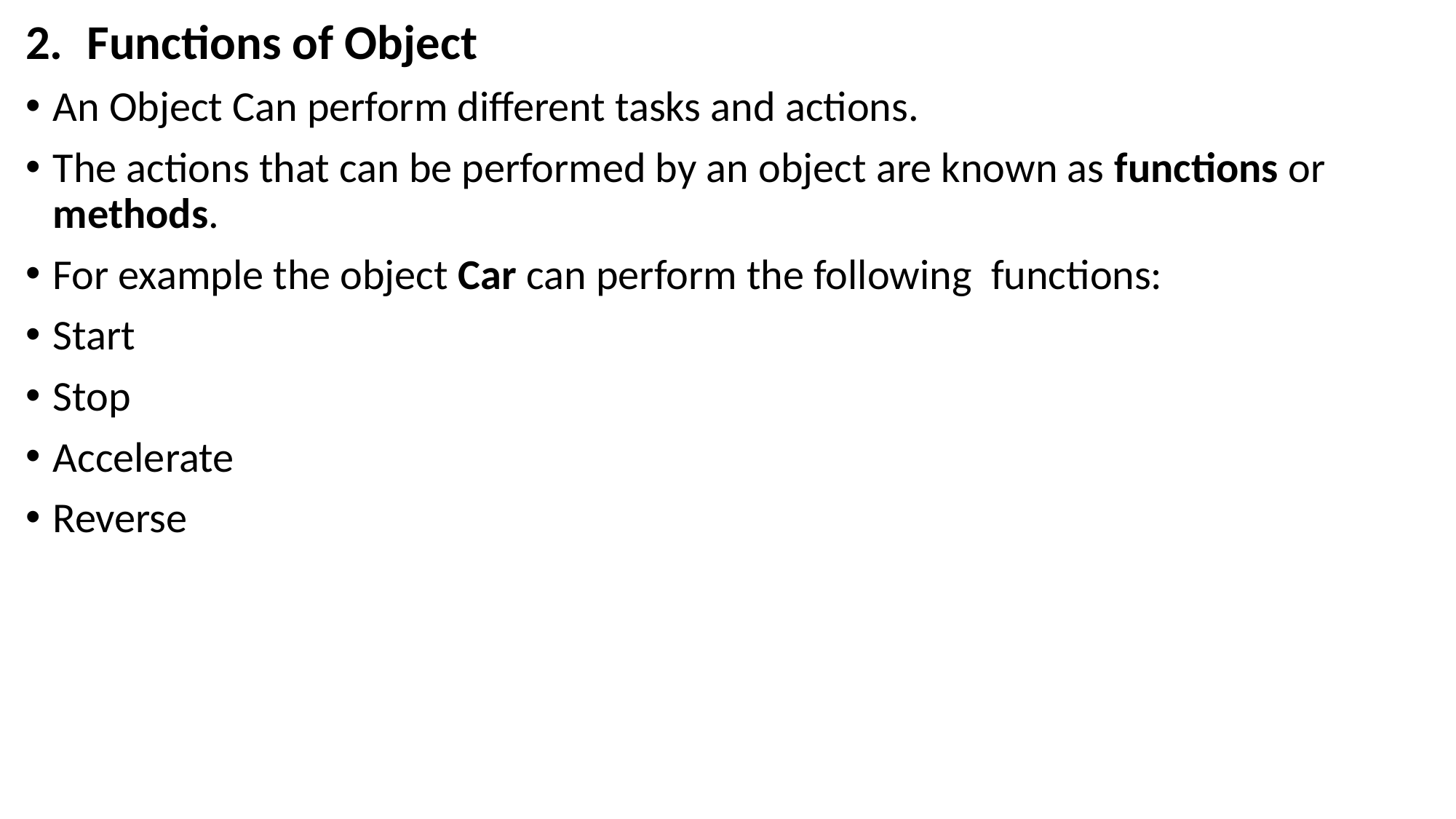

Functions of Object
An Object Can perform different tasks and actions.
The actions that can be performed by an object are known as functions or methods.
For example the object Car can perform the following  functions:
Start
Stop
Accelerate
Reverse